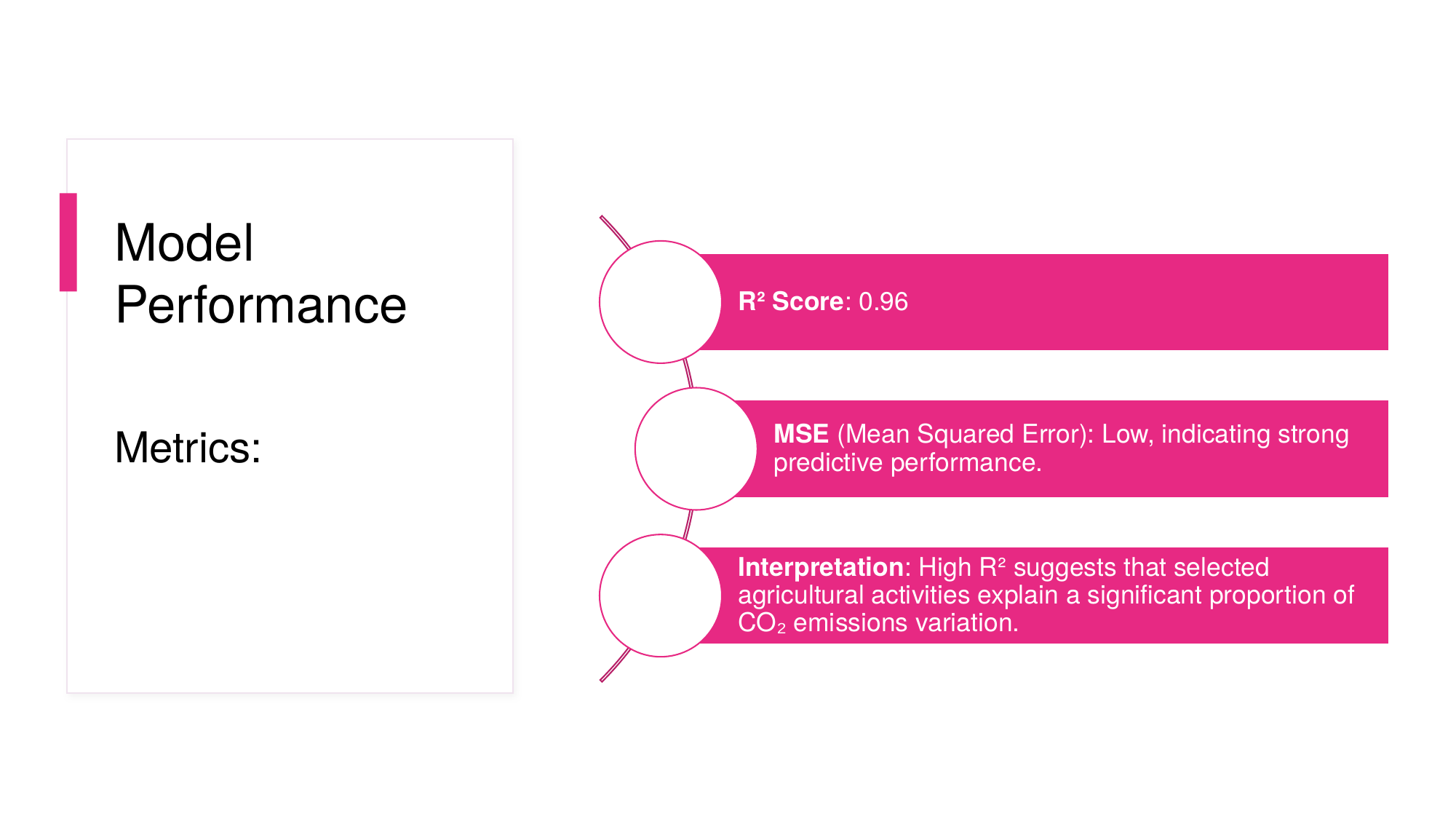

R² Score: 0.96
MSE (Mean Squared Error): Low, indicating strong predictive performance.
Interpretation: High R² suggests that selected agricultural activities explain a significant proportion of CO₂ emissions variation.
# Model Performance
Metrics: